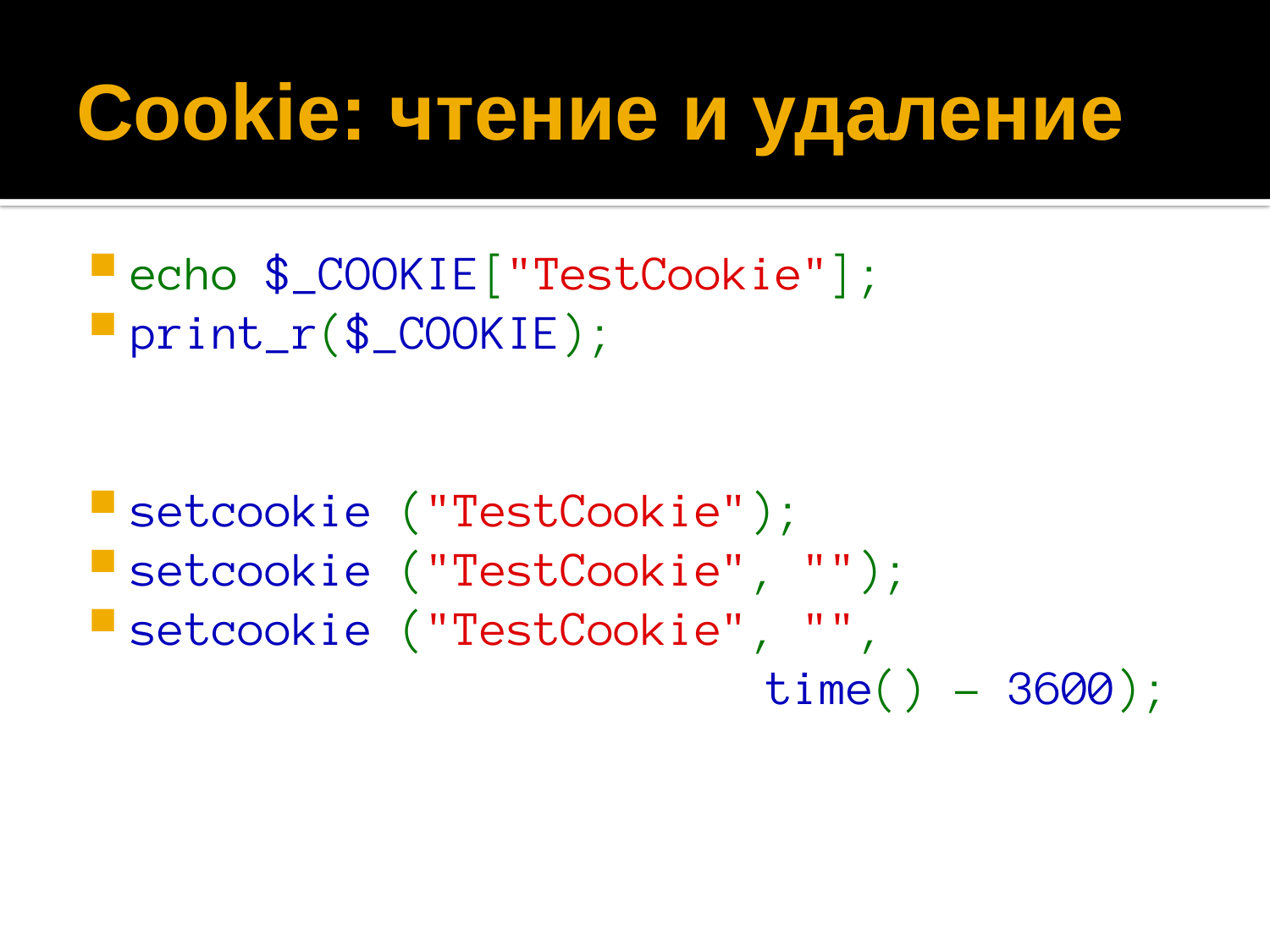

# Cookie: чтение и удаление
echo $_COOKIE["TestCookie"];
print_r($_COOKIE);

setcookie ("TestCookie");
setcookie ("TestCookie", "");
setcookie ("TestCookie", "", 
					time() - 3600);